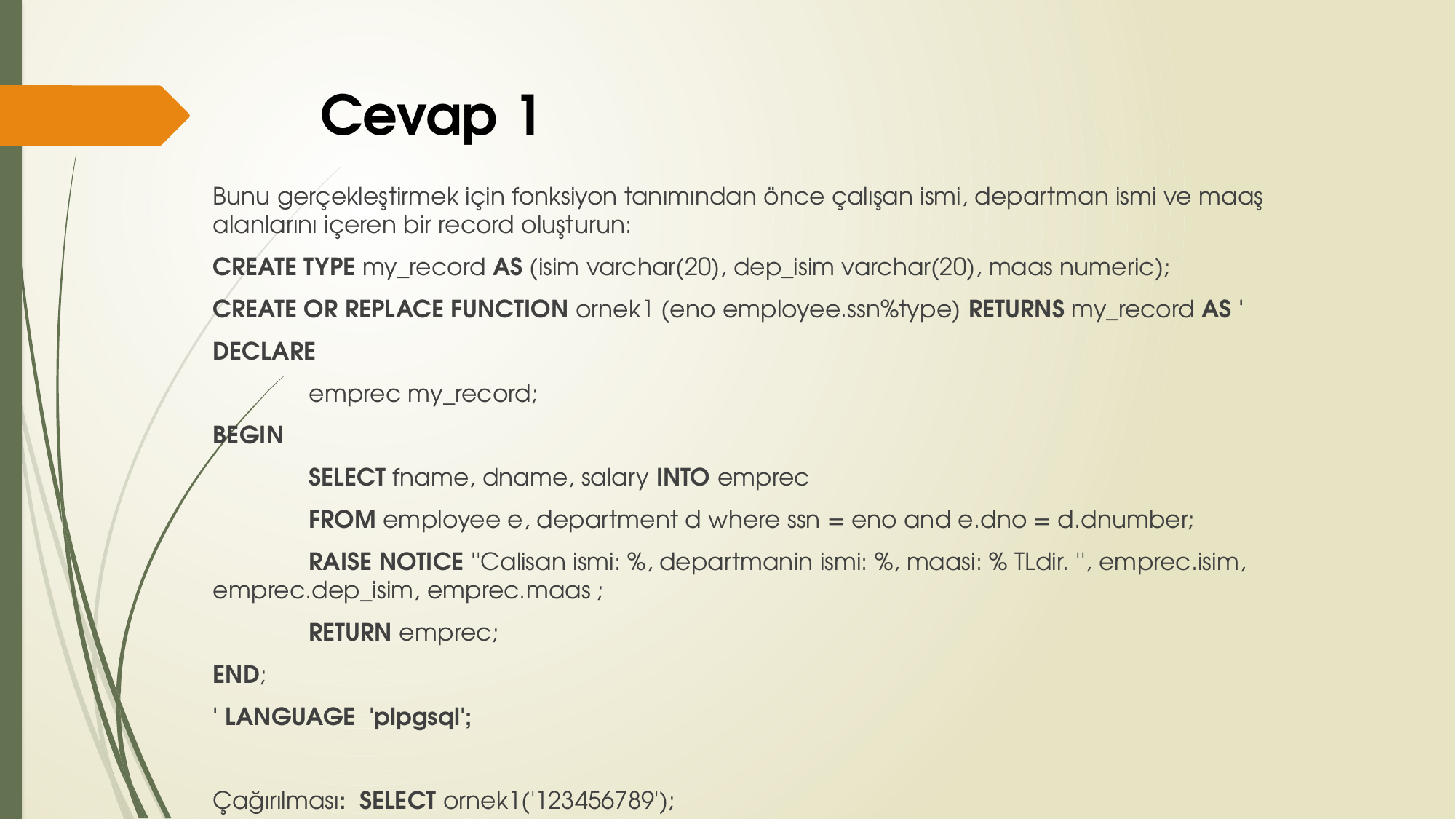

# Cevap 1
Bunu gerçekleştirmek için fonksiyon tanımından önce çalışan ismi, departman ismi ve maaş alanlarını içeren bir record oluşturun:
CREATE TYPE my_record AS (isim varchar(20), dep_isim varchar(20), maas numeric);
CREATE OR REPLACE FUNCTION ornek1 (eno employee.ssn%type) RETURNS my_record AS '
DECLARE
	emprec my_record;
BEGIN
	SELECT fname, dname, salary INTO emprec
	FROM employee e, department d where ssn = eno and e.dno = d.dnumber;
	RAISE NOTICE ''Calisan ismi: %, departmanin ismi: %, maasi: % TLdir. '', emprec.isim, emprec.dep_isim, emprec.maas ;
	RETURN emprec;
END;
' LANGUAGE  'plpgsql';

Çağırılması:  SELECT ornek1('123456789');
Düşürme: DROP FUNCTION  ornek1 (employee.ssn%type);			 drop type my_record;